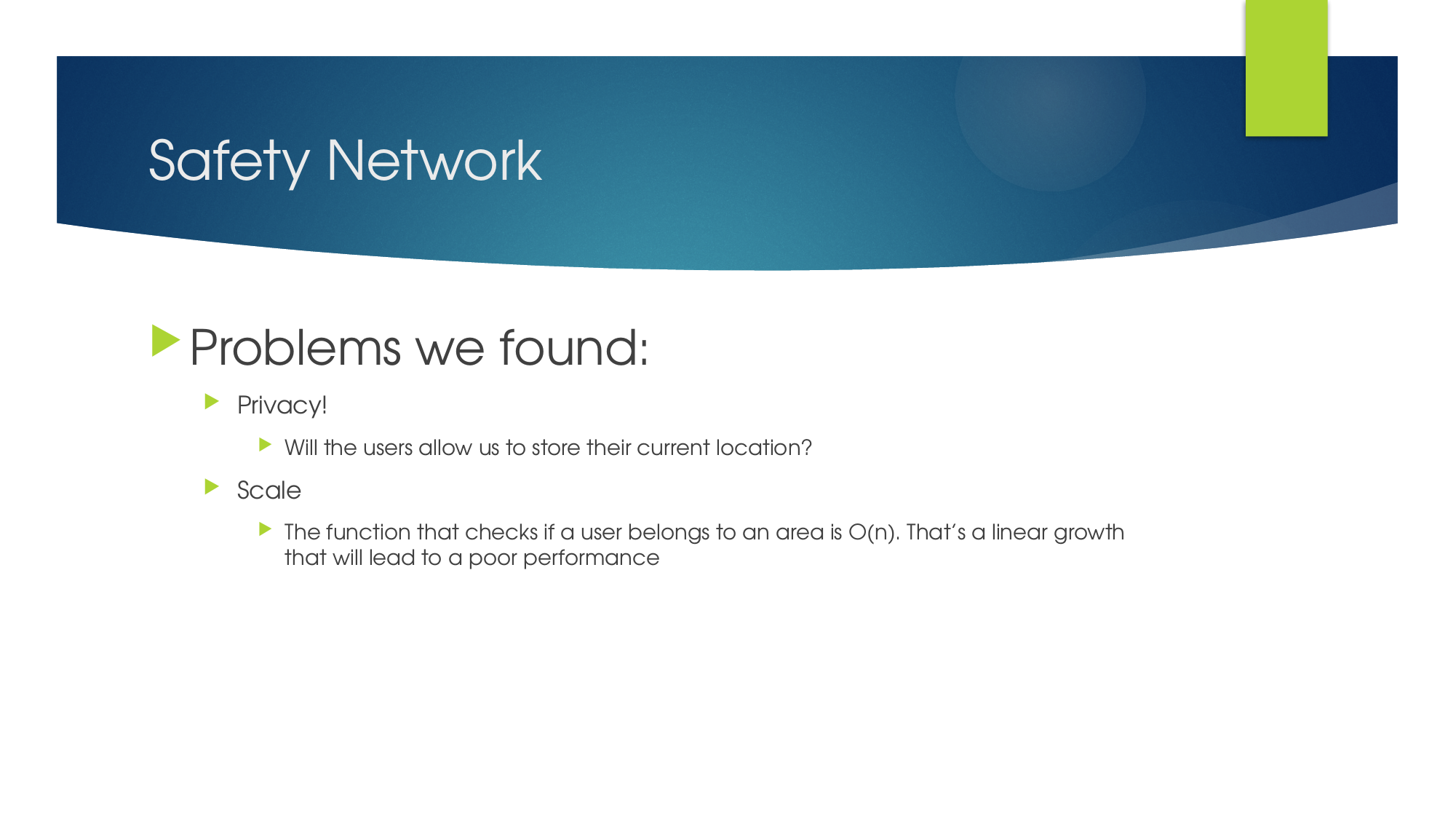

# Safety Network
Problems we found:
Privacy!
Will the users allow us to store their current location?
Scale
The function that checks if a user belongs to an area is O(n). That’s a linear growth that will lead to a poor performance